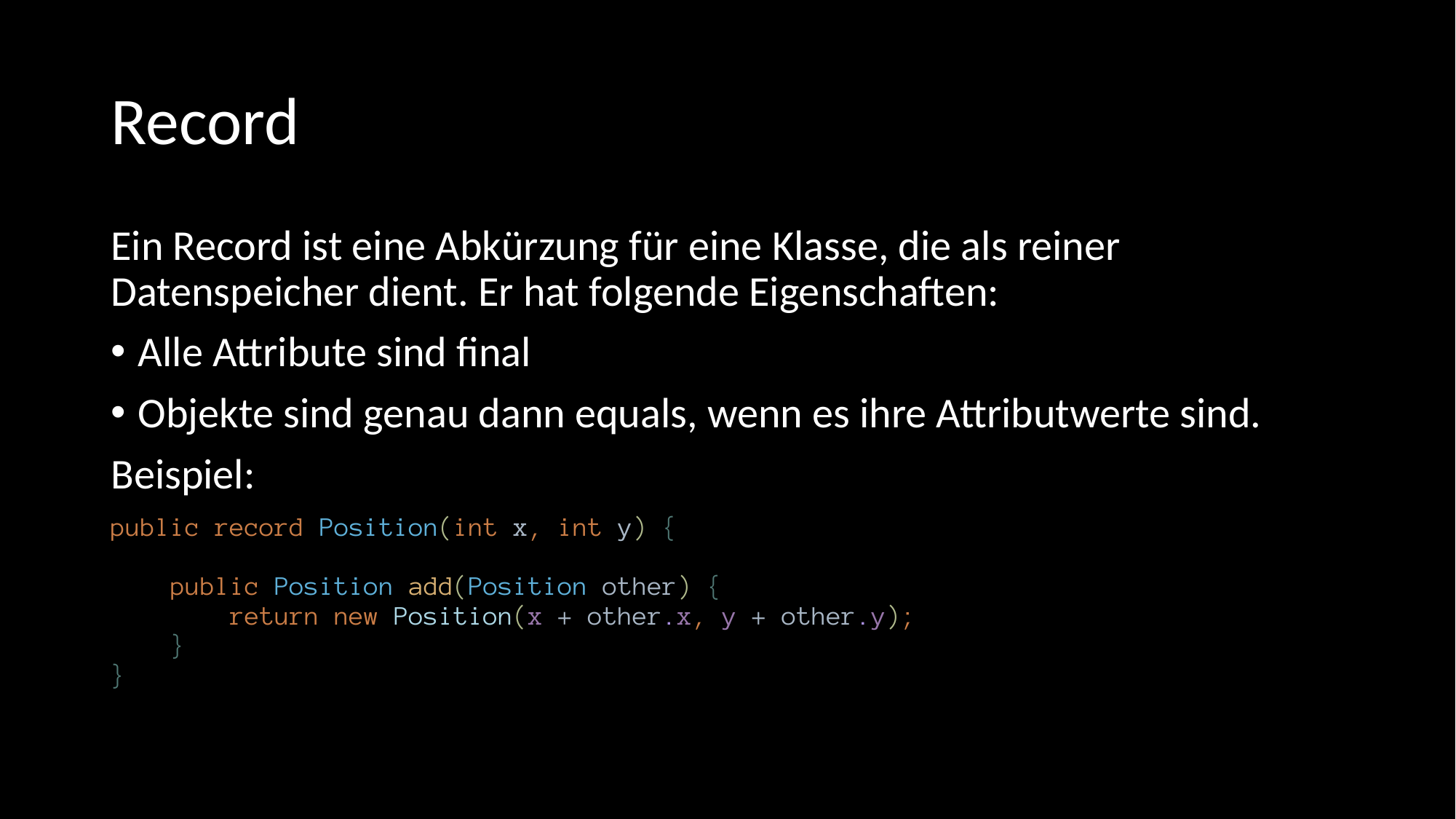

# Record
Ein Record ist eine Abkürzung für eine Klasse, die als reiner Datenspeicher dient. Er hat folgende Eigenschaften:
Alle Attribute sind final
Objekte sind genau dann equals, wenn es ihre Attributwerte sind.
Beispiel:
public record Position(int x, int y) {
    public Position add(Position other) {
        return new Position(x + other.x, y + other.y);
    }
}